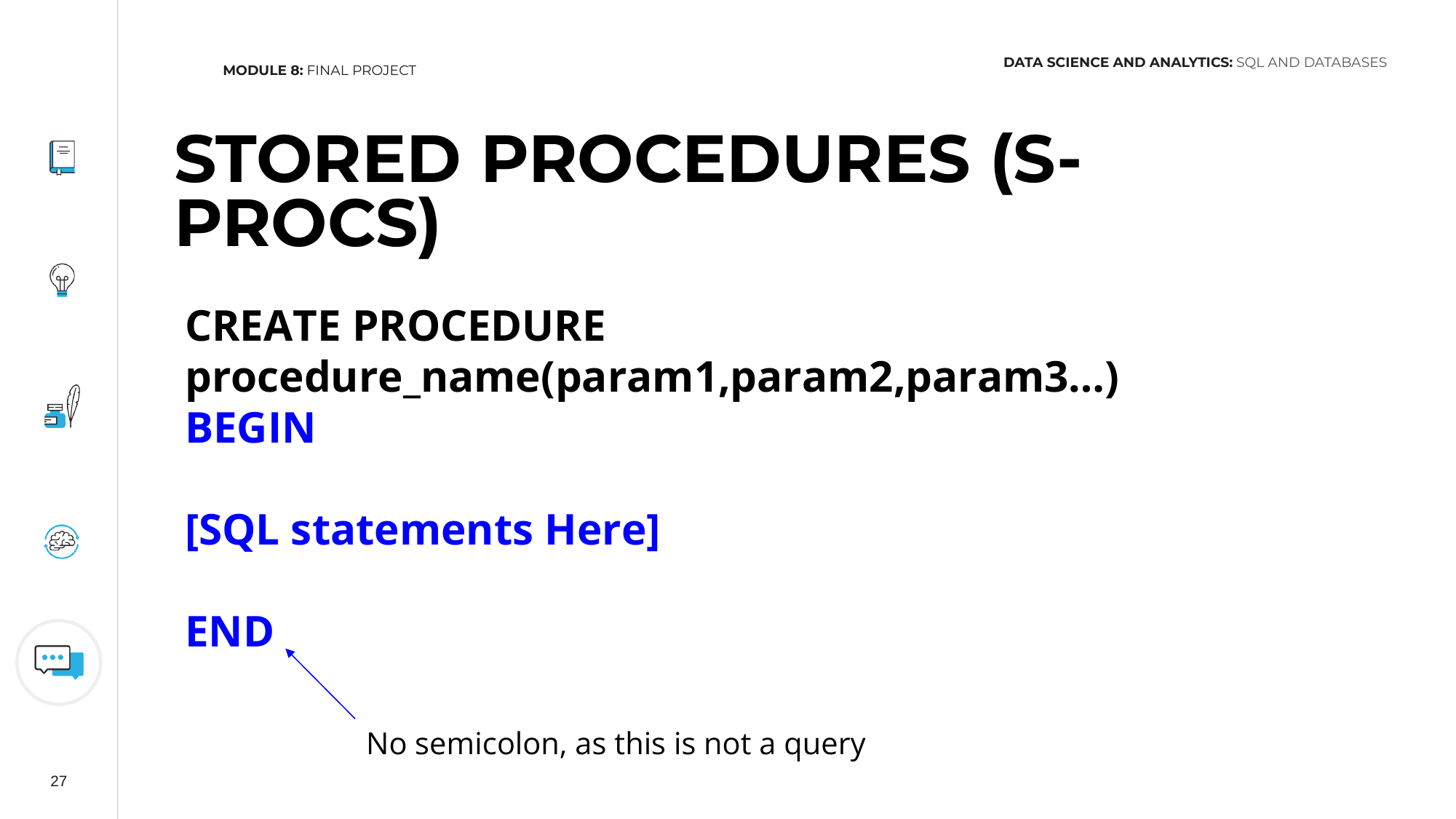

MODULE 8: FINAL PROJECT
DATA SCIENCE AND ANALYTICS: SQL AND DATABASES

STORED PROCEDURES (S-PROCS)
CREATE PROCEDURE procedure_name(param1,param2,param3…)
BEGIN

[SQL statements Here]

END
No semicolon, as this is not a query
27